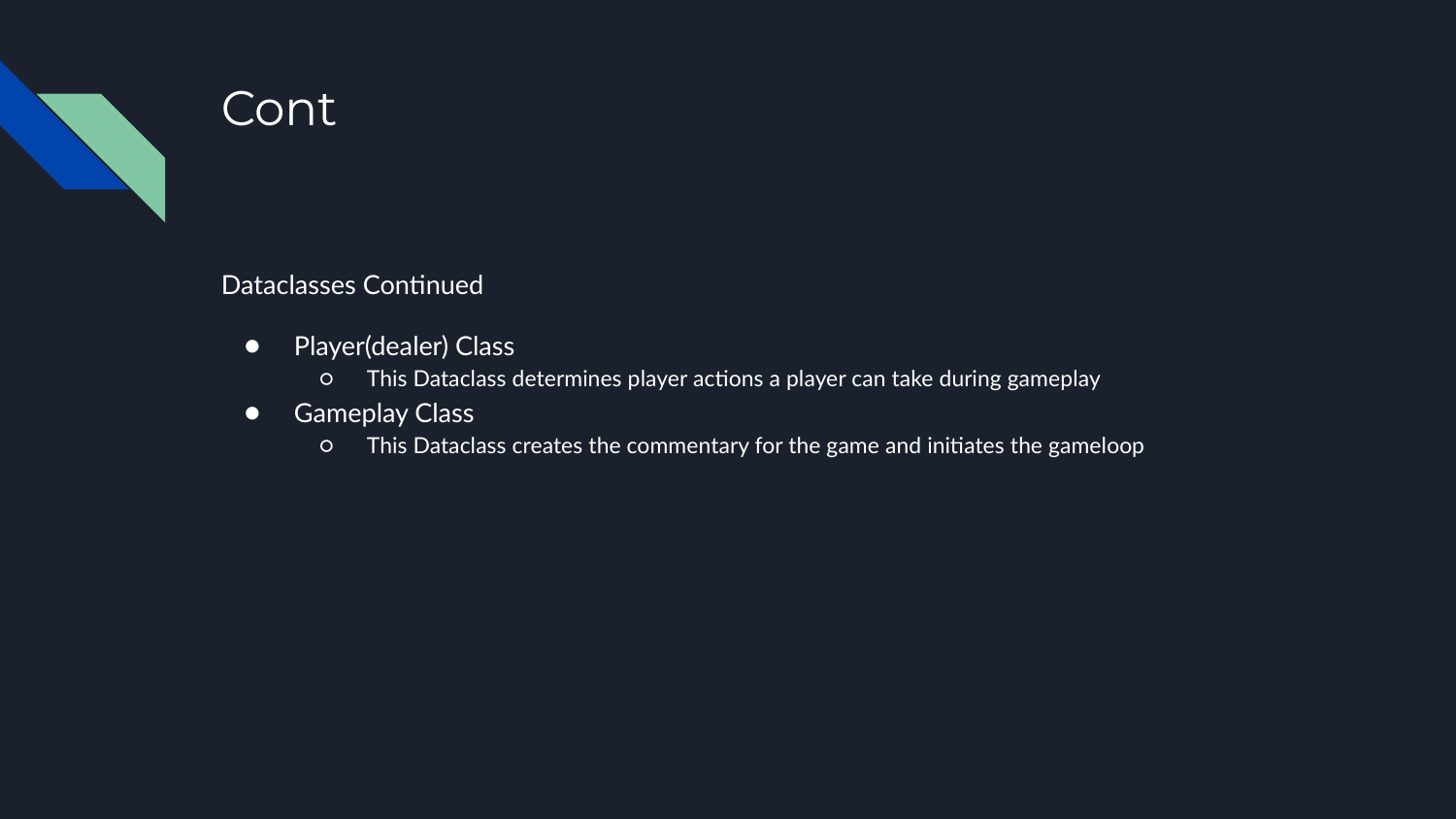

# Cont
Dataclasses Continued
Player(dealer) Class
This Dataclass determines player actions a player can take during gameplay
Gameplay Class
This Dataclass creates the commentary for the game and initiates the gameloop